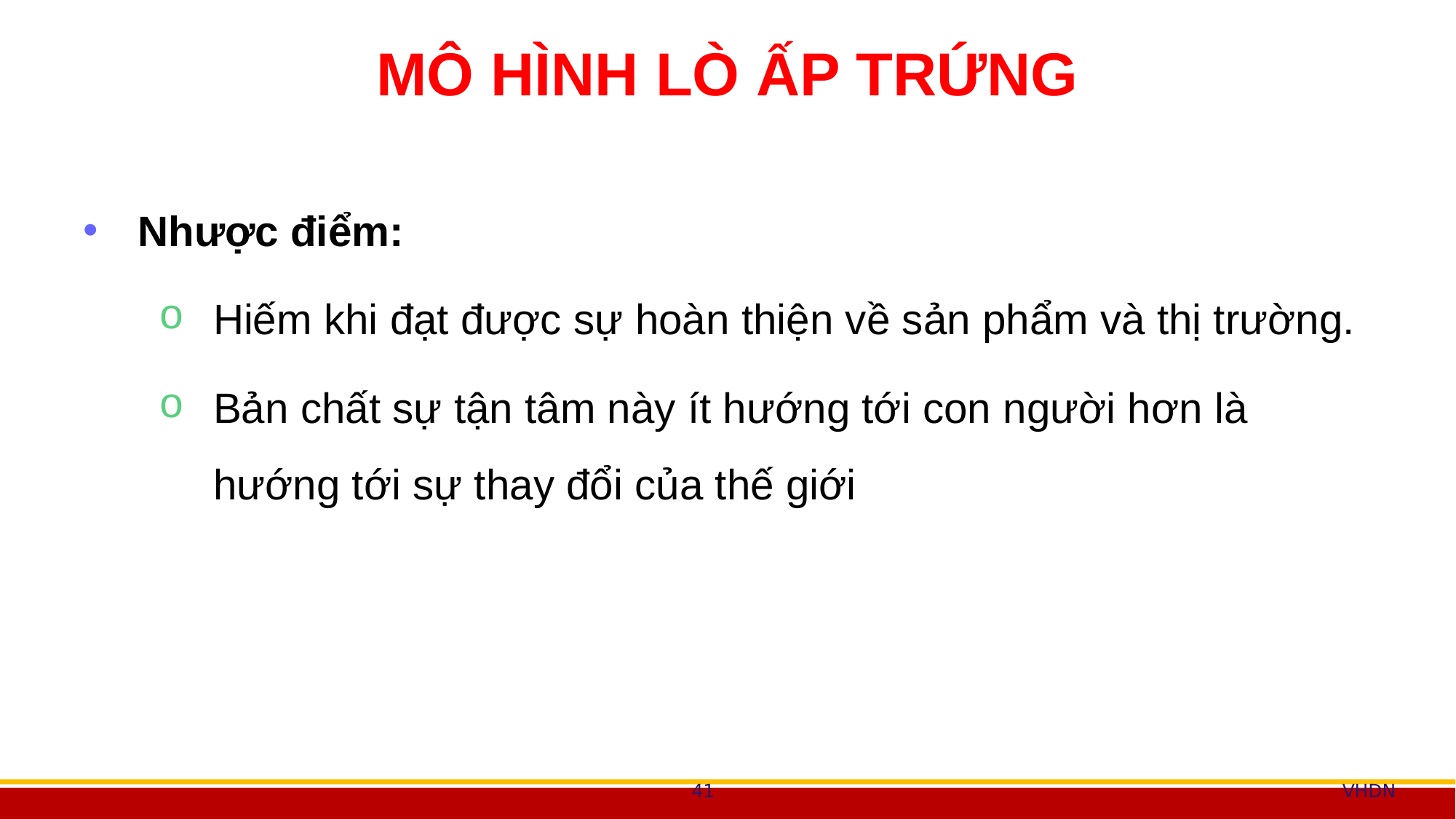

MÔ HÌNH LÒ ẤP TRỨNG
Nhược điểm:
Hiếm khi đạt được sự hoàn thiện về sản phẩm và thị trường.
Bản chất sự tận tâm này ít hướng tới con người hơn là hướng tới sự thay đổi của thế giới
41
VHDN